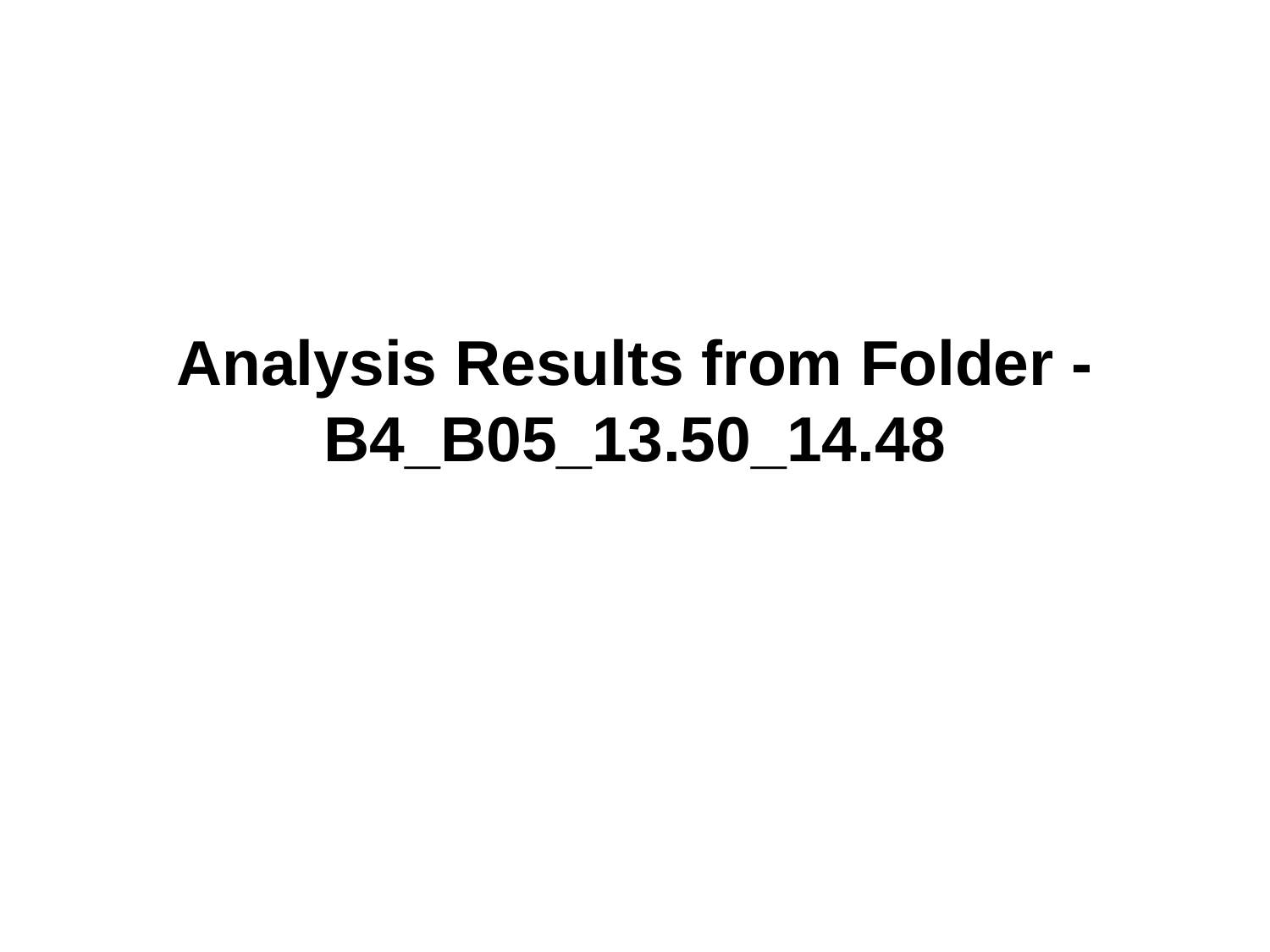

# Analysis Results from Folder - B4_B05_13.50_14.48